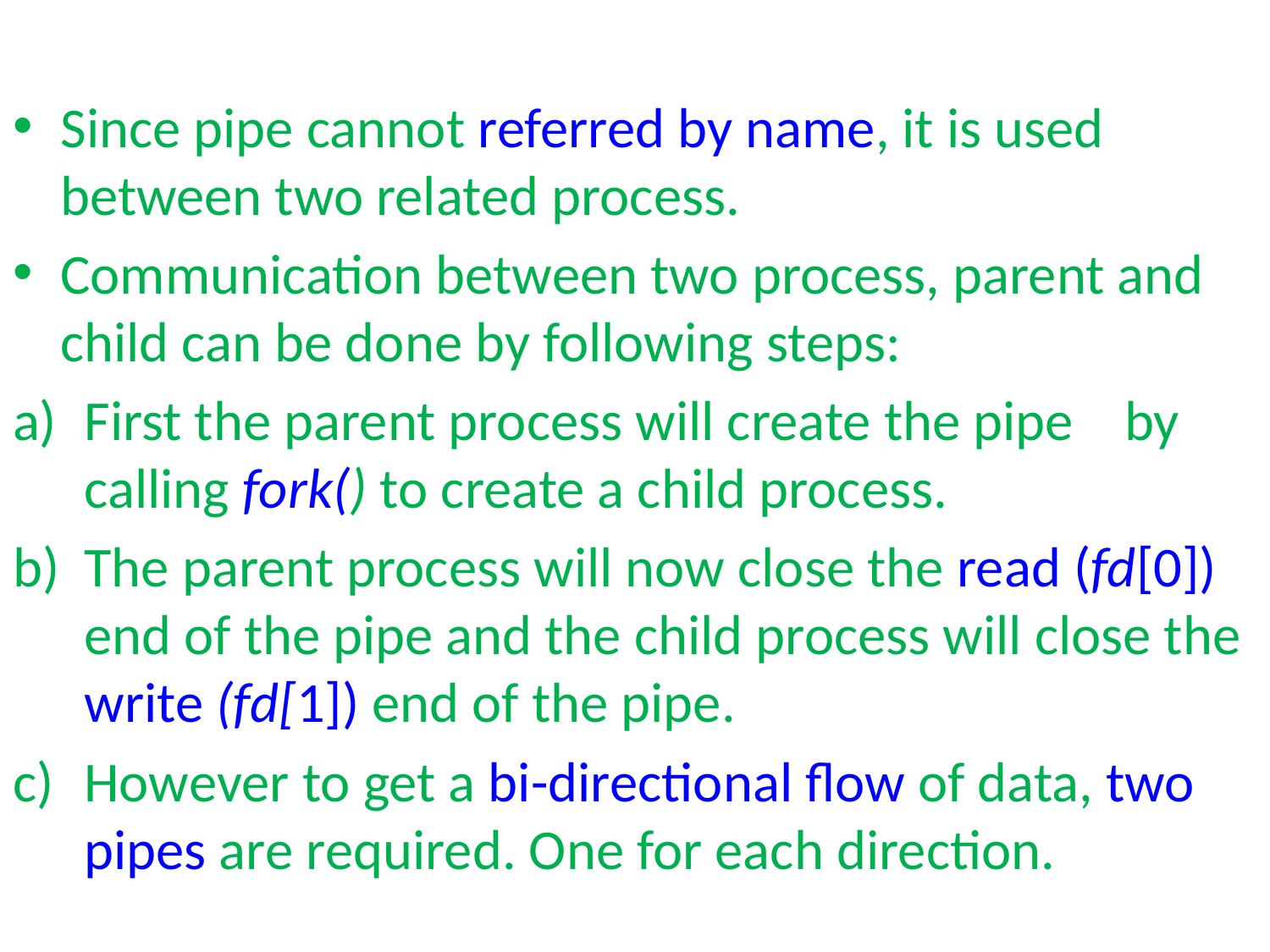

#
Since pipe cannot referred by name, it is used between two related process.
Communication between two process, parent and child can be done by following steps:
First the parent process will create the pipe    by calling fork() to create a child process.
The parent process will now close the read (fd[0]) end of the pipe and the child process will close the write (fd[1]) end of the pipe.
However to get a bi-directional flow of data, two pipes are required. One for each direction.